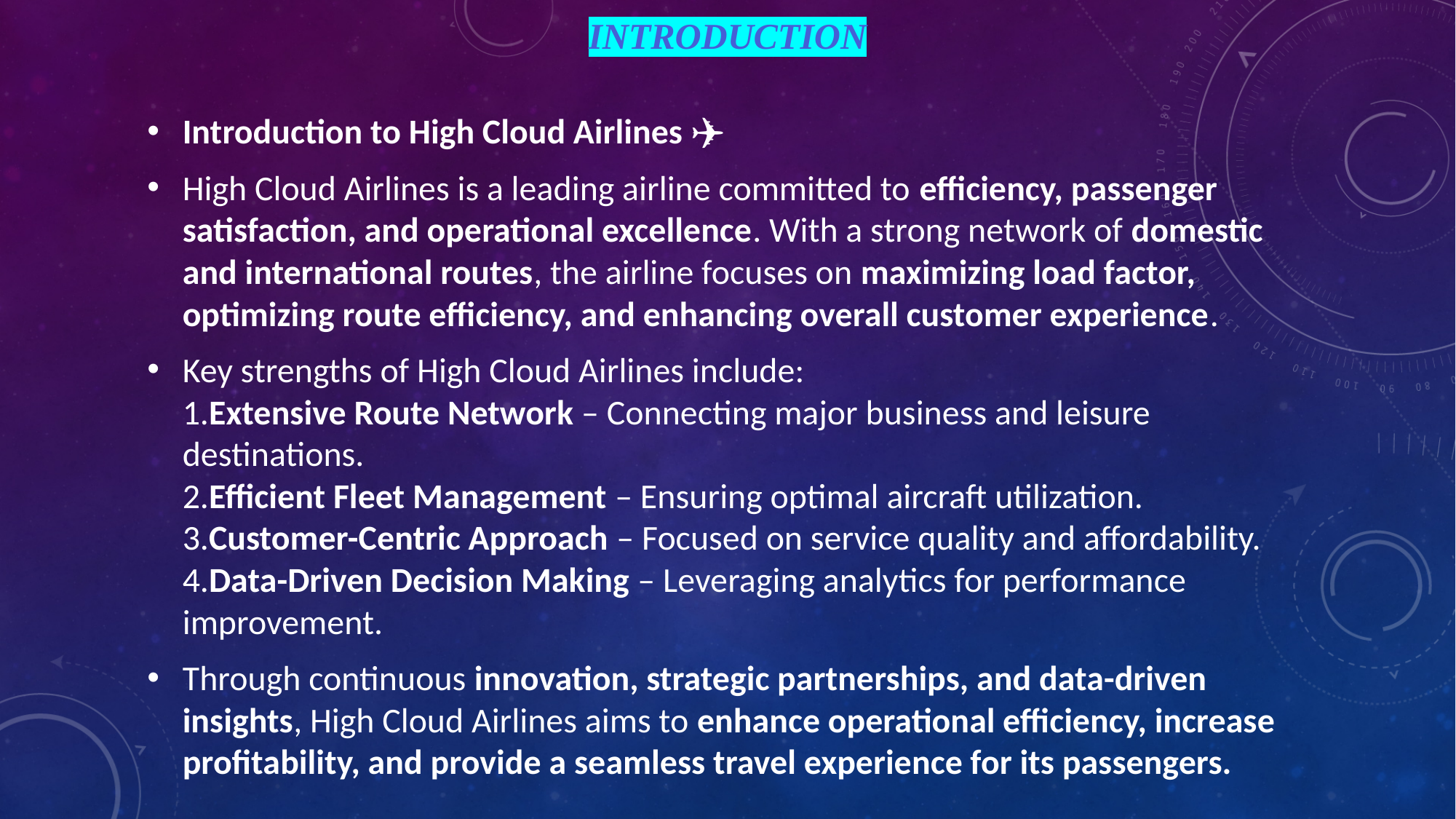

# Introduction
Introduction to High Cloud Airlines ✈️
High Cloud Airlines is a leading airline committed to efficiency, passenger satisfaction, and operational excellence. With a strong network of domestic and international routes, the airline focuses on maximizing load factor, optimizing route efficiency, and enhancing overall customer experience.
Key strengths of High Cloud Airlines include:
1.Extensive Route Network – Connecting major business and leisure destinations.
2.Efficient Fleet Management – Ensuring optimal aircraft utilization.
3.Customer-Centric Approach – Focused on service quality and affordability.
4.Data-Driven Decision Making – Leveraging analytics for performance improvement.
Through continuous innovation, strategic partnerships, and data-driven insights, High Cloud Airlines aims to enhance operational efficiency, increase profitability, and provide a seamless travel experience for its passengers.